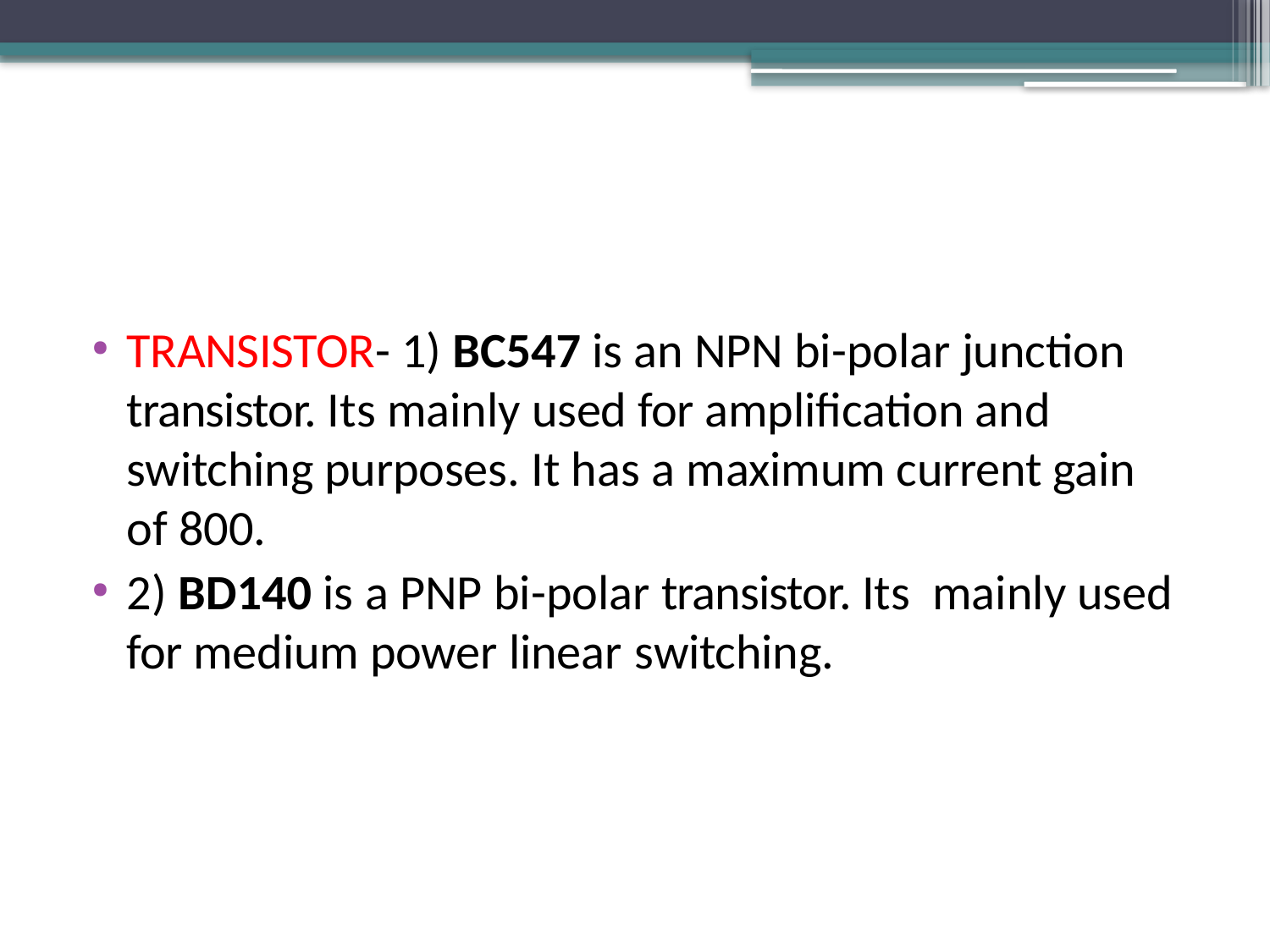

TRANSISTOR- 1) BC547 is an NPN bi-polar junction  transistor. Its mainly used for amplification and  switching purposes. It has a maximum current gain  of 800.
2) BD140 is a PNP bi-polar transistor. Its  mainly used for medium power linear switching.